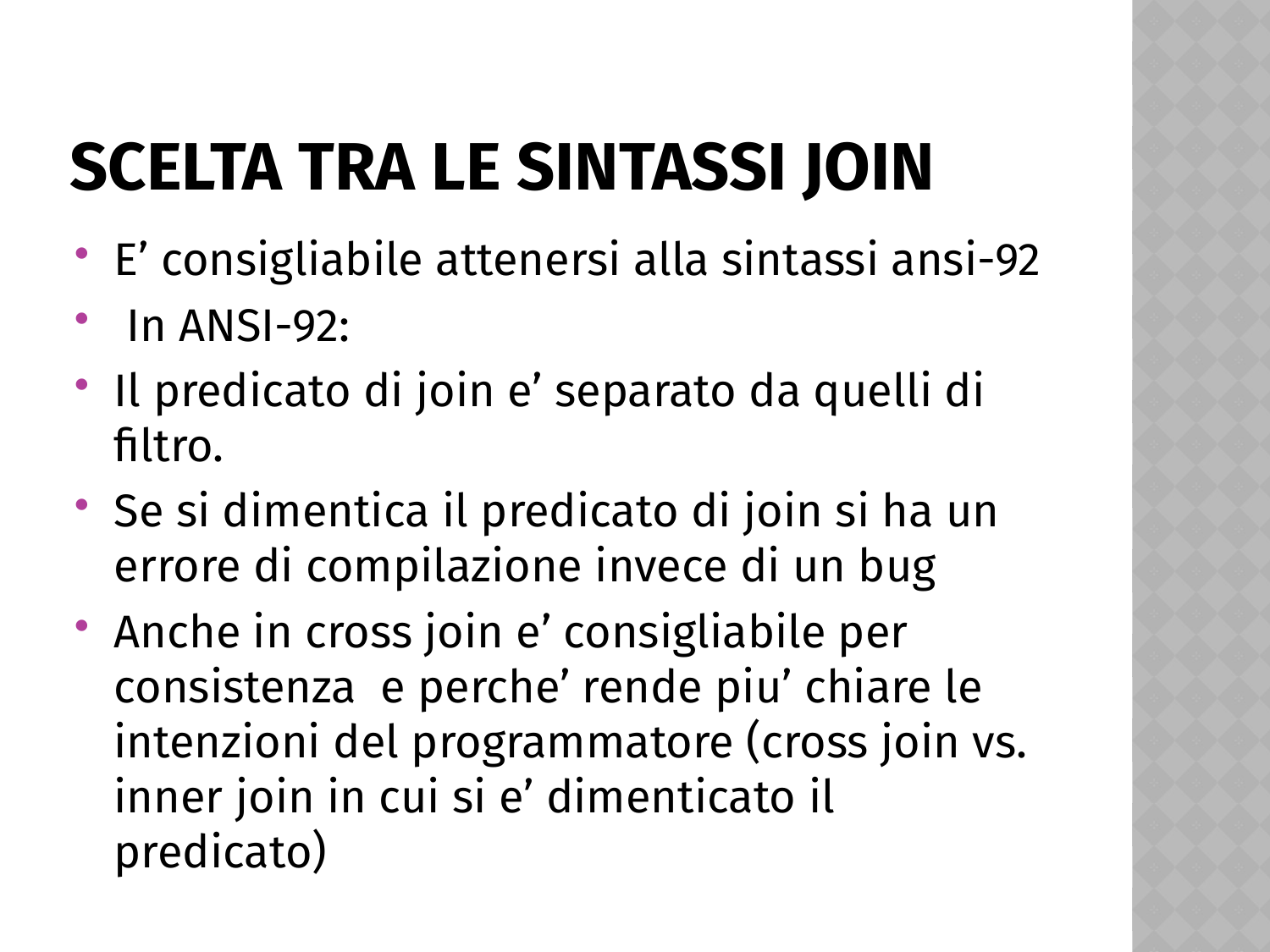

# Scelta tra le sintassi JOIN
E’ consigliabile attenersi alla sintassi ansi-92
 In ANSI-92:
Il predicato di join e’ separato da quelli di filtro.
Se si dimentica il predicato di join si ha un errore di compilazione invece di un bug
Anche in cross join e’ consigliabile per consistenza  e perche’ rende piu’ chiare le intenzioni del programmatore (cross join vs. inner join in cui si e’ dimenticato il predicato)